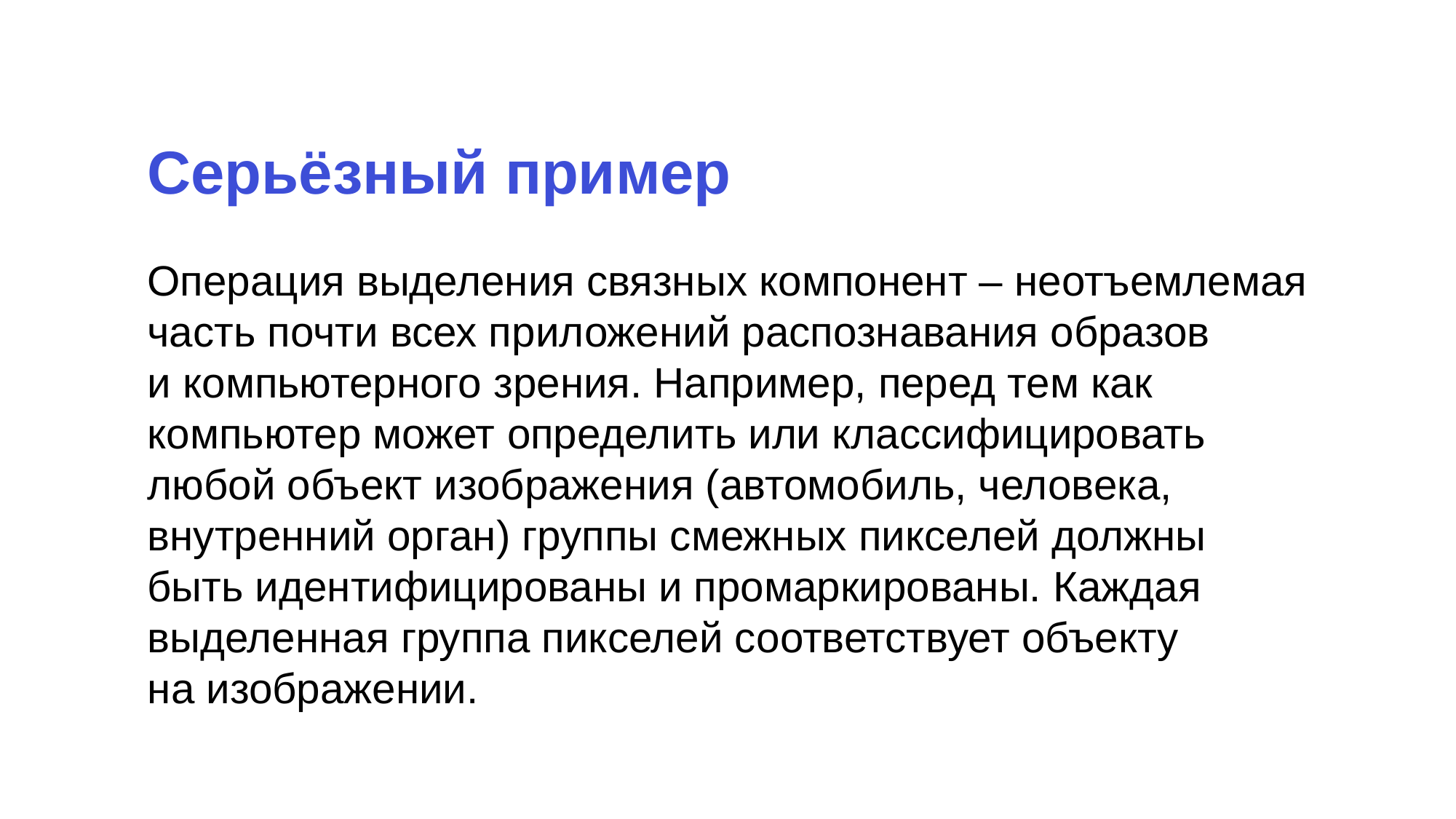

Серьёзный пример
Операция выделения связных компонент – неотъемлемая часть почти всех приложений распознавания образов
и компьютерного зрения. Например, перед тем как компьютер может определить или классифицировать любой объект изображения (автомобиль, человека, внутренний орган) группы смежных пикселей должны быть идентифицированы и промаркированы. Каждая выделенная группа пикселей соответствует объекту
на изображении.